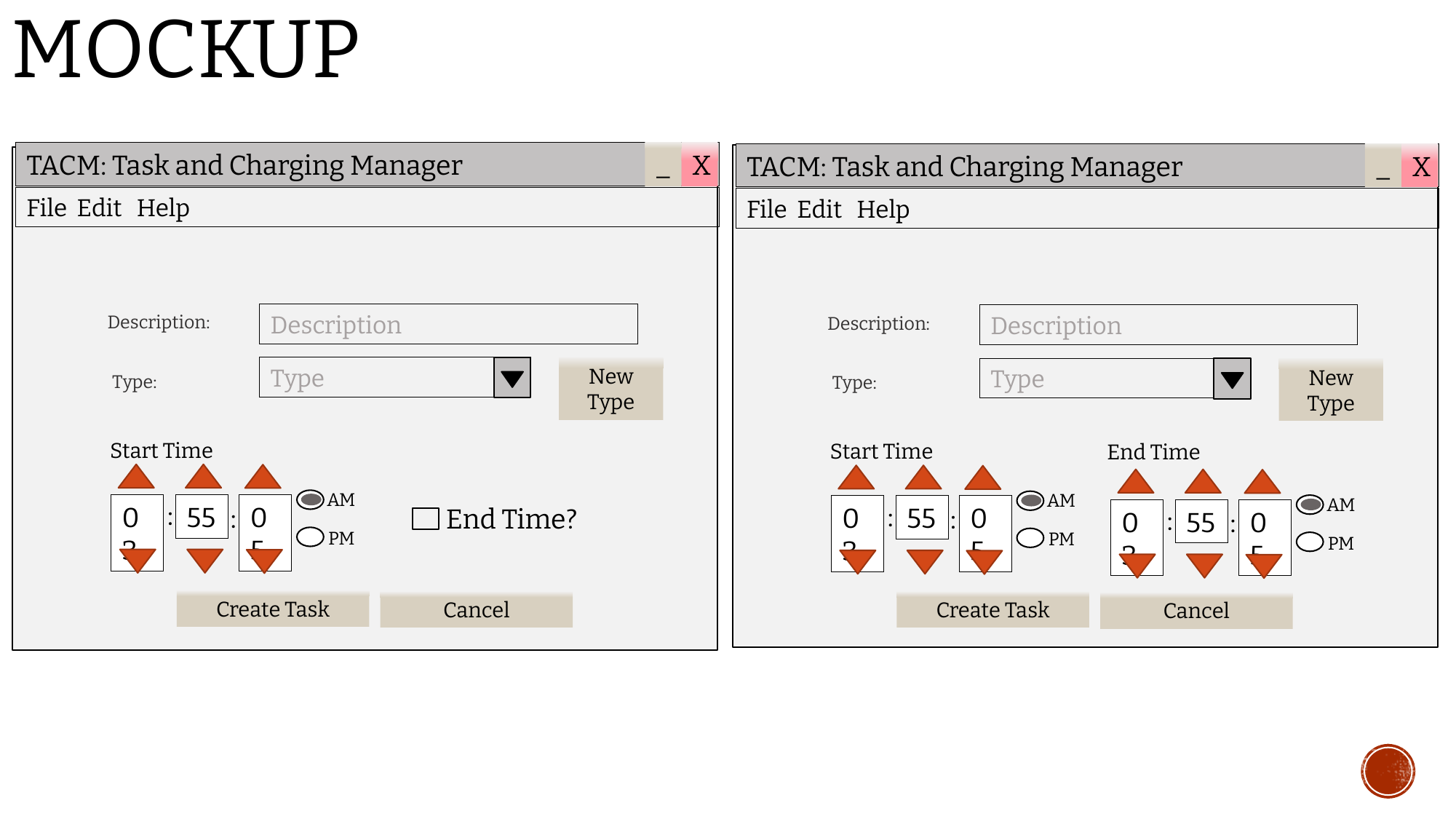

Mockup
TACM: Task and Charging Manager
_
X
TACM: Task and Charging Manager
_
X

File  Edit   Help
File  Edit   Help
Description
Description
Description:
Description:
Type

New Type
Type

New Type
Type:
Type:

Start Time
Start Time
End Time

AM
AM
AM

:

:
05
03
55

:

05
03
55
:
End Time?
:

05
03
55
:

PM
PM
PM

Create Task
Create Task
Cancel
Cancel